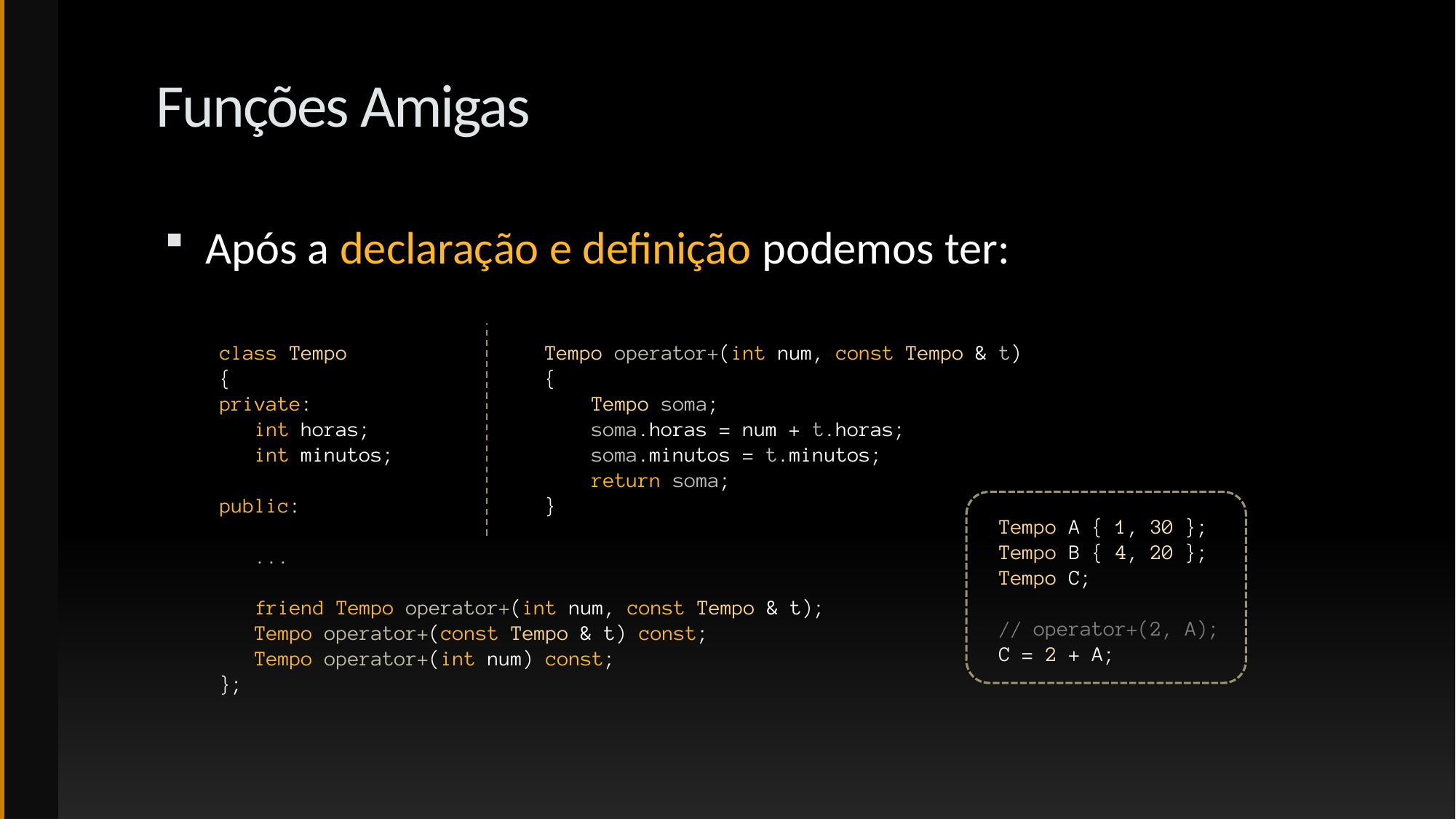

# Funções Amigas
Após a declaração e definição podemos ter:
class Tempo
{
private:
   int horas;
   int minutos;
public:
   ...
   friend Tempo operator+(int num, const Tempo & t);
   Tempo operator+(const Tempo & t) const;
   Tempo operator+(int num) const;
};
Tempo operator+(int num, const Tempo & t)
{
    Tempo soma;
    soma.horas = num + t.horas;
    soma.minutos = t.minutos;
    return soma;
}

Tempo A { 1, 30 };
Tempo B { 4, 20 };
Tempo C;
// operator+(2, A);
C = 2 + A;